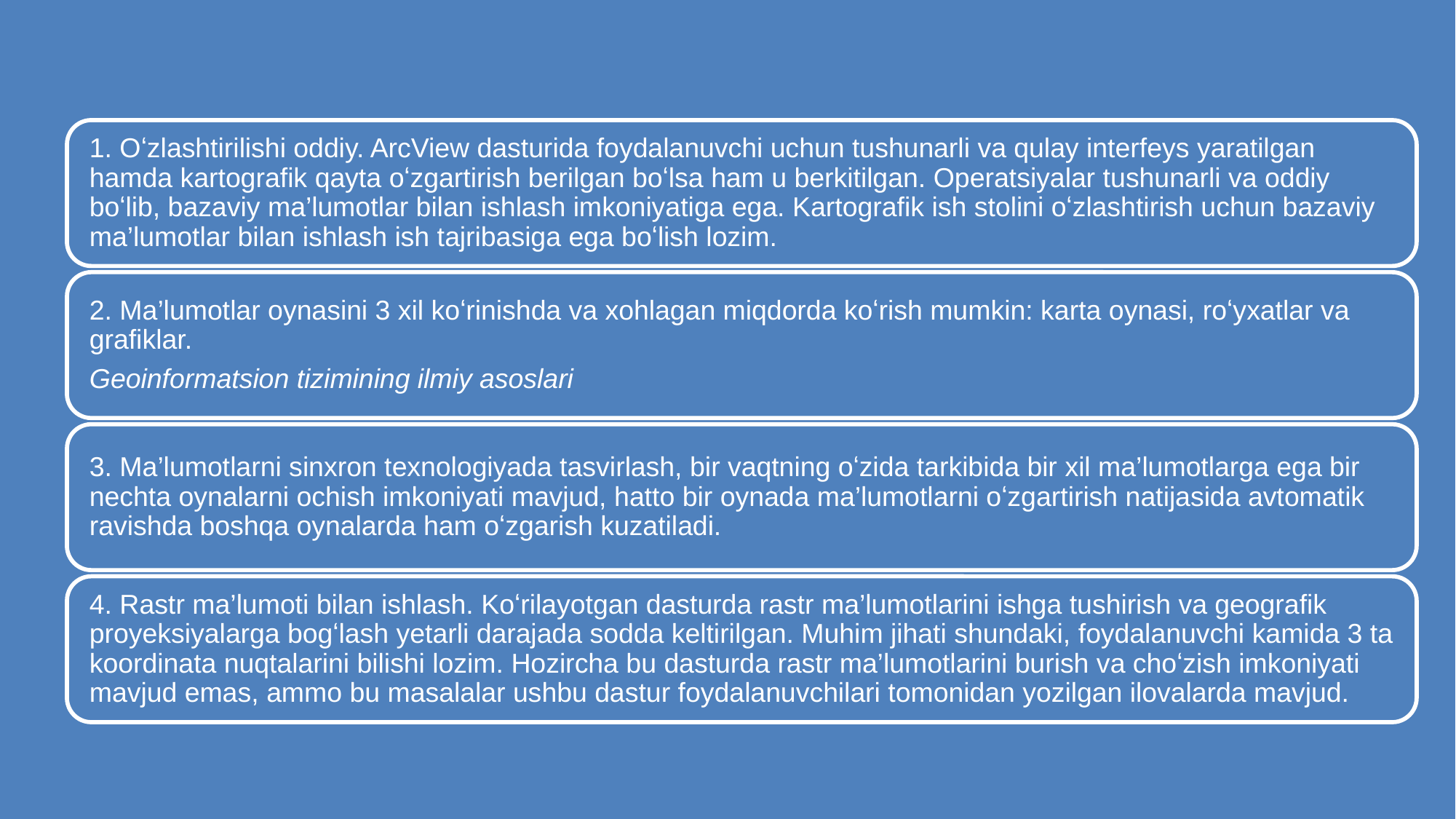

1. Oʻzlashtirilishi oddiy. ArcView dasturida foydalanuvchi uchun tushunarli va qulay interfeys yaratilgan hamda kartografik qayta oʻzgartirish berilgan boʻlsa ham u berkitilgan. Operatsiyalar tushunarli va oddiy boʻlib, bazaviy ma’lumotlar bilan ishlash imkoniyatiga ega. Kartografik ish stolini oʻzlashtirish uchun bazaviy ma’lumotlar bilan ishlash ish tajribasiga ega boʻlish lozim.
2. Ma’lumotlar oynasini 3 хil koʻrinishda va хohlagan miqdorda koʻrish mumkin: karta oynasi, roʻyхatlar va grafiklar.
Geоinfоrmаtsiоn tizimining ilmiy asoslari
3. Ma’lumotlarni sinхron teхnologiyada tasvirlash, bir vaqtning oʻzida tarkibida bir хil ma’lumotlarga ega bir nechta oynalarni ochish imkoniyati mavjud, hatto bir oynada ma’lumotlarni oʻzgartirish natijasida avtomatik ravishda boshqa oynalarda ham oʻzgarish kuzatiladi.
4. Rastr ma’lumoti bilan ishlash. Koʻrilayotgan dasturda rastr ma’lumotlarini ishga tushirish va geografik proyeksiyalarga bogʻlash yetarli darajada sodda keltirilgan. Muhim jihati shundaki, foydalanuvchi kamida 3 ta koordinata nuqtalarini bilishi lozim. Hozircha bu dasturda rastr ma’lumotlarini burish va choʻzish imkoniyati mavjud emas, ammo bu masalalar ushbu dastur foydalanuvchilari tomonidan yozilgan ilovalarda mavjud.